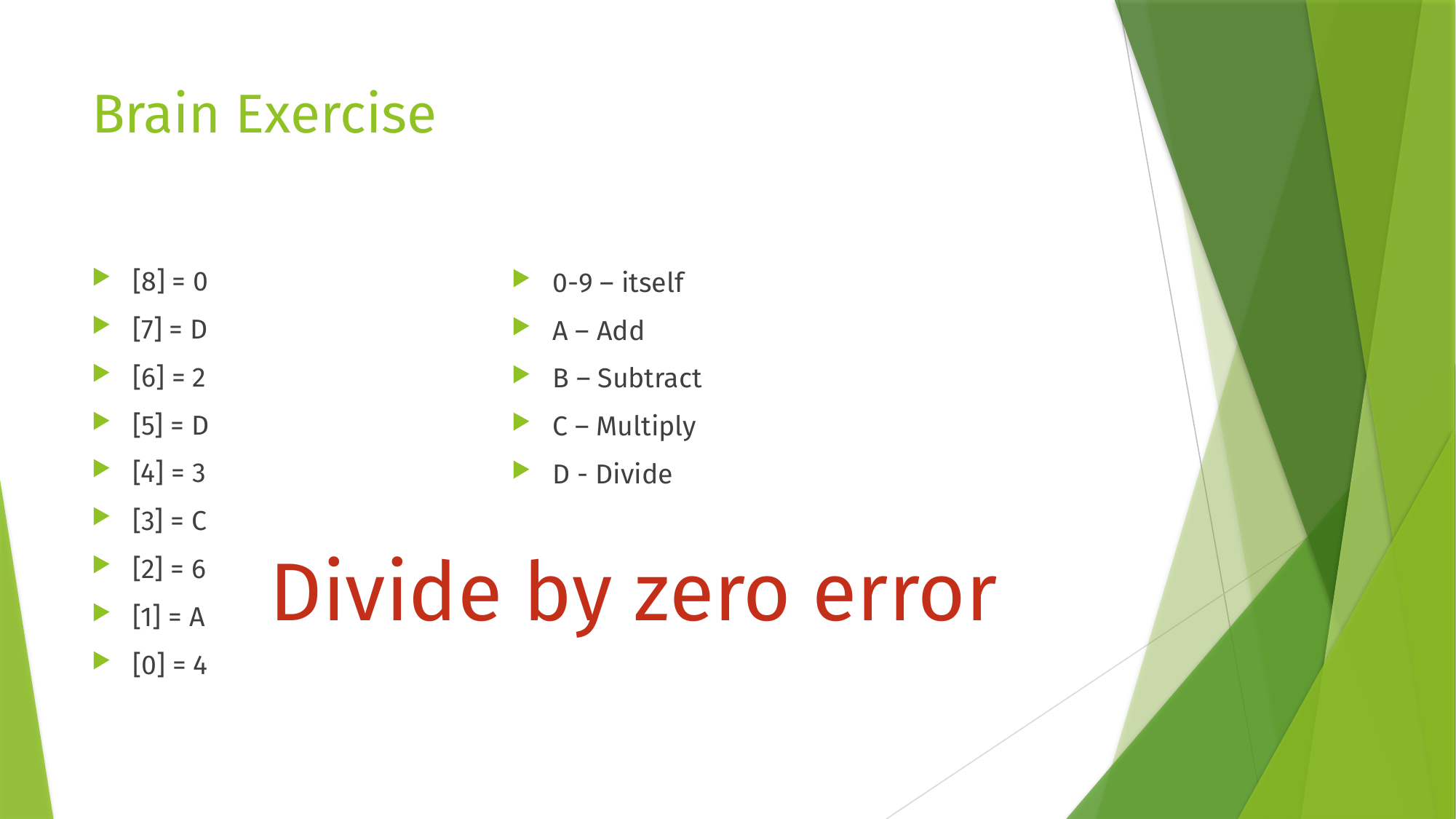

# Brain Exercise
[8] = 0
[7] = D
[6] = 2
[5] = D
[4] = 3
[3] = C
[2] = 6
[1] = A
[0] = 4

0-9 – itself
A – Add
B – Subtract
C – Multiply
D - Divide

Divide by zero error